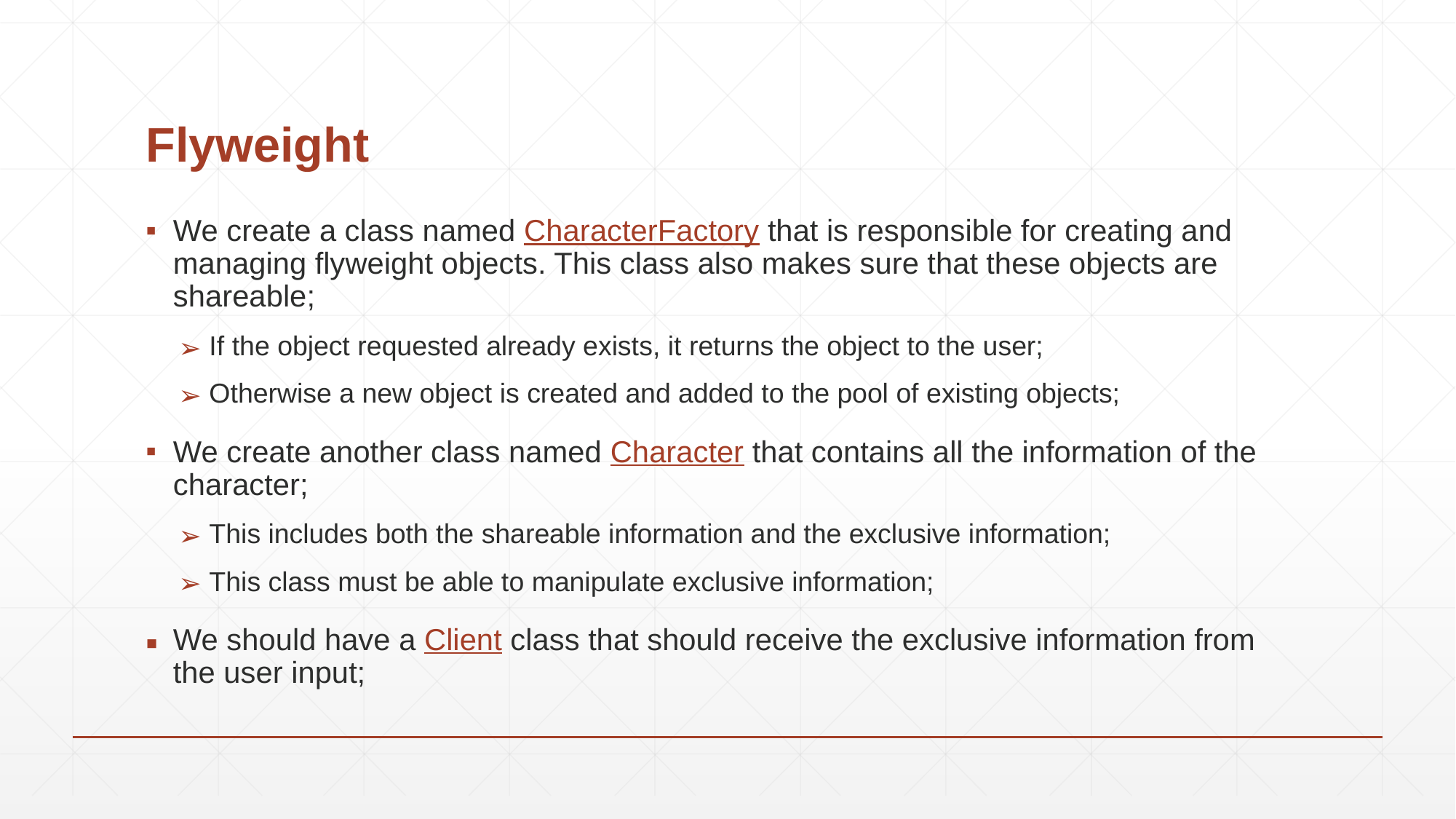

# Flyweight
We create a class named CharacterFactory that is responsible for creating and managing flyweight objects. This class also makes sure that these objects are shareable;
 If the object requested already exists, it returns the object to the user;
 Otherwise a new object is created and added to the pool of existing objects;
We create another class named Character that contains all the information of the character;
 This includes both the shareable information and the exclusive information;
 This class must be able to manipulate exclusive information;
We should have a Client class that should receive the exclusive information from the user input;